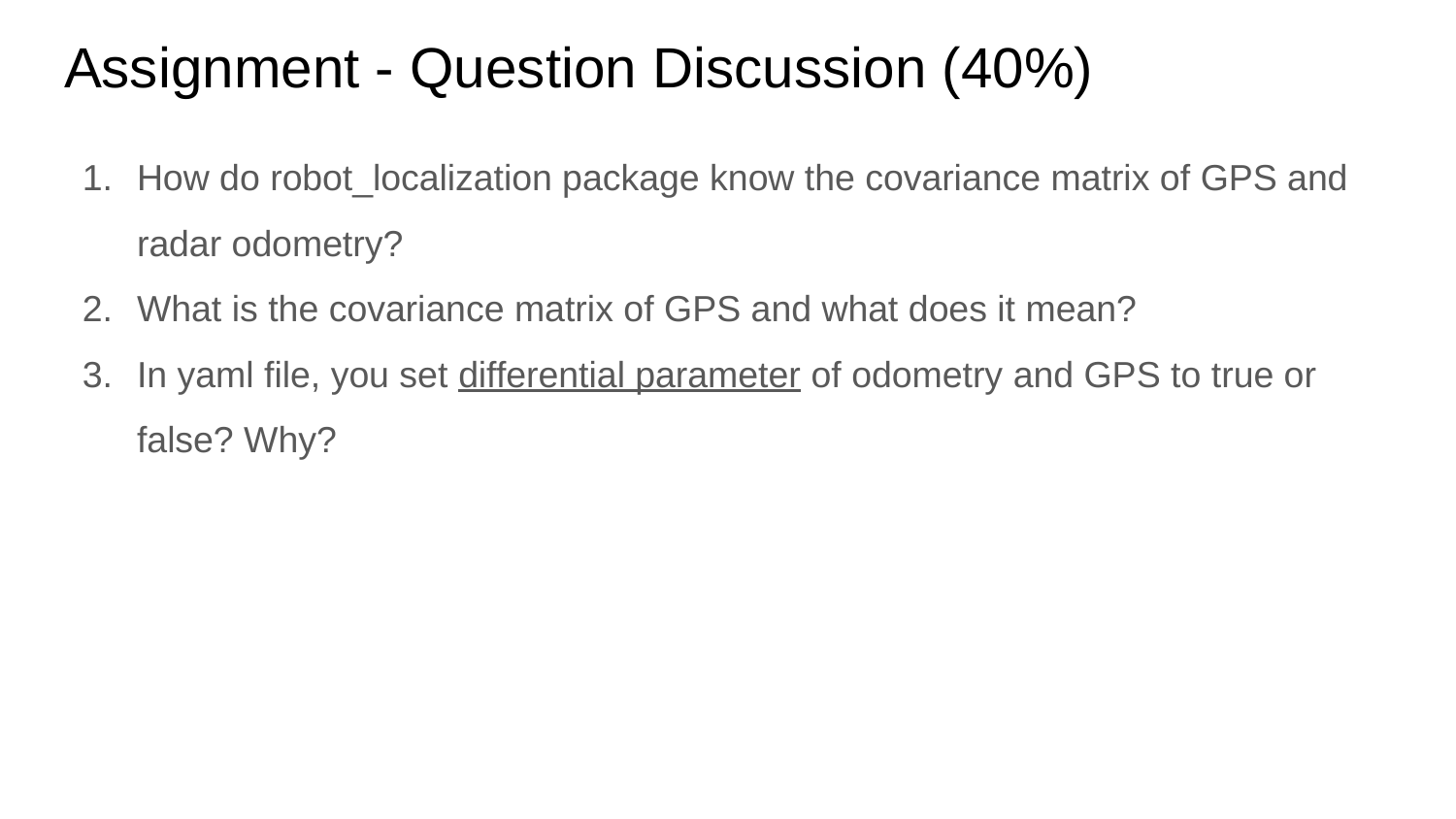

# Assignment - Question Discussion (40%)
How do robot_localization package know the covariance matrix of GPS and radar odometry?
What is the covariance matrix of GPS and what does it mean?
In yaml file, you set differential parameter of odometry and GPS to true or false? Why?